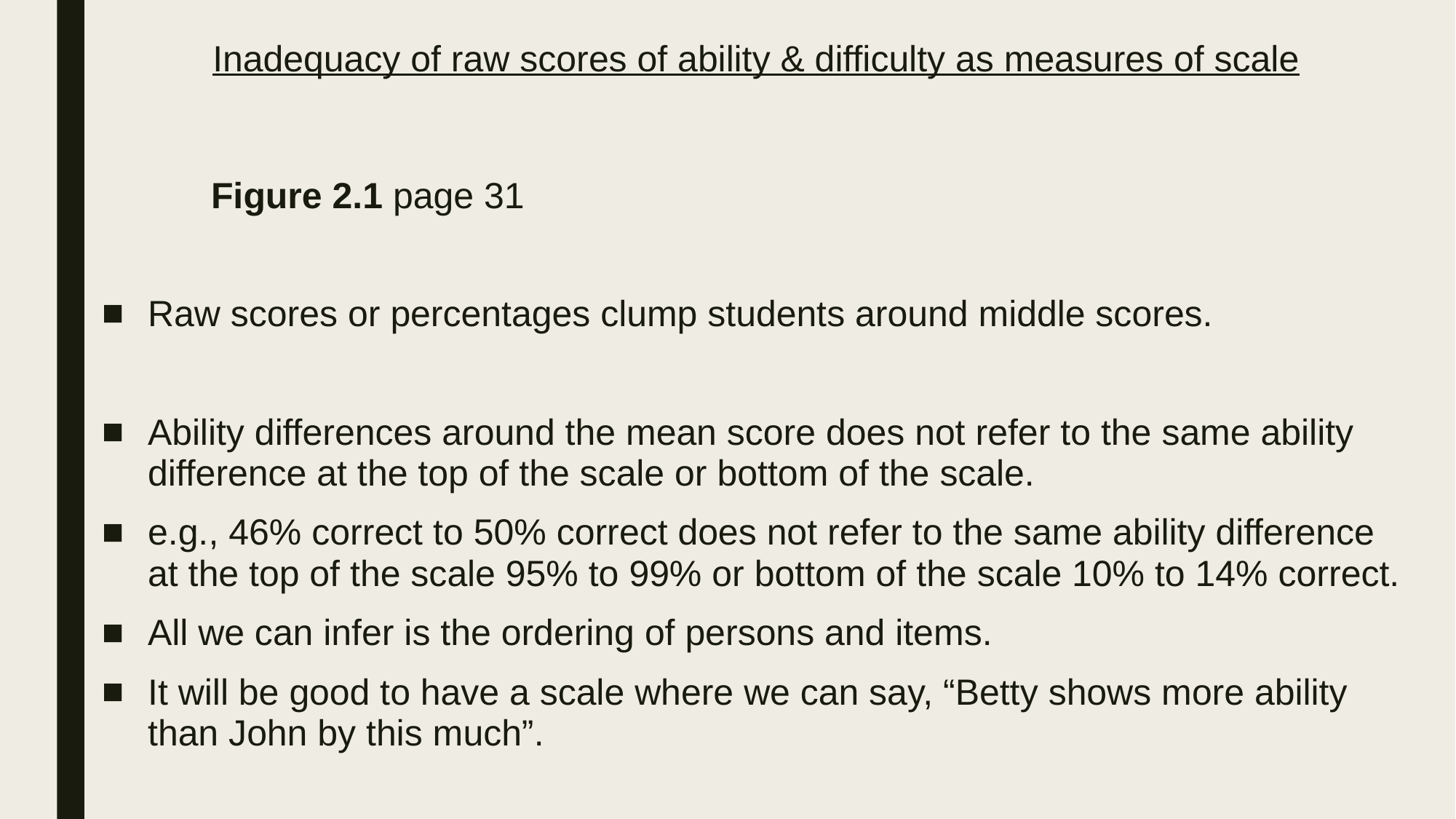

Inadequacy of raw scores of ability & difficulty as measures of scale

	Figure 2.1 page 31

Raw scores or percentages clump students around middle scores.

Ability differences around the mean score does not refer to the same ability difference at the top of the scale or bottom of the scale.
e.g., 46% correct to 50% correct does not refer to the same ability difference at the top of the scale 95% to 99% or bottom of the scale 10% to 14% correct.
All we can infer is the ordering of persons and items.
It will be good to have a scale where we can say, “Betty shows more ability than John by this much”.